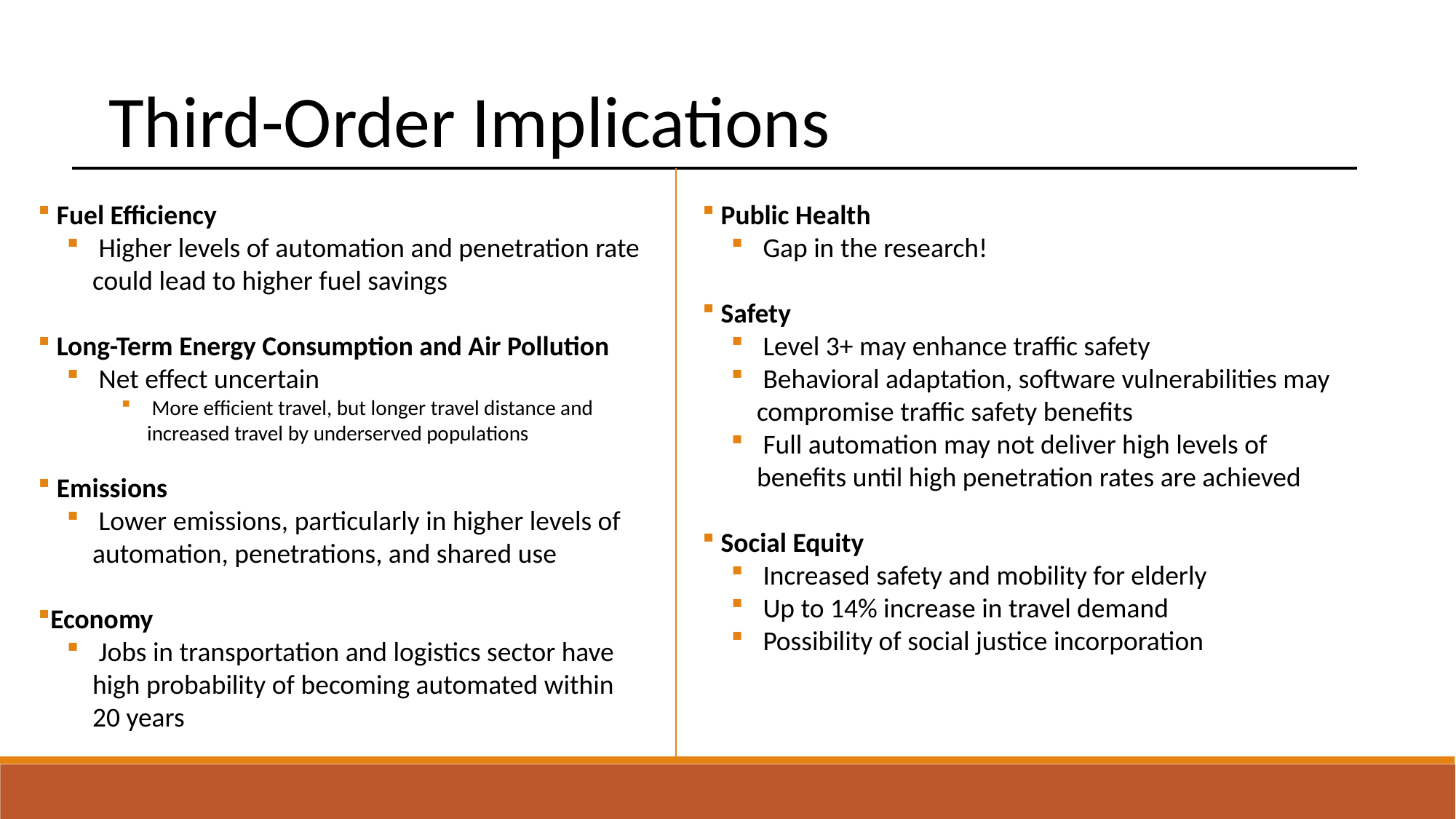

Third-Order Implications
 Fuel Efficiency
 Higher levels of automation and penetration rate could lead to higher fuel savings

 Long-Term Energy Consumption and Air Pollution
 Net effect uncertain
 More efficient travel, but longer travel distance and increased travel by underserved populations

 Emissions
 Lower emissions, particularly in higher levels of automation, penetrations, and shared use

Economy
 Jobs in transportation and logistics sector have high probability of becoming automated within 20 years

 Public Health
 Gap in the research!

 Safety
 Level 3+ may enhance traffic safety
 Behavioral adaptation, software vulnerabilities may compromise traffic safety benefits
 Full automation may not deliver high levels of benefits until high penetration rates are achieved

 Social Equity
 Increased safety and mobility for elderly
 Up to 14% increase in travel demand
 Possibility of social justice incorporation